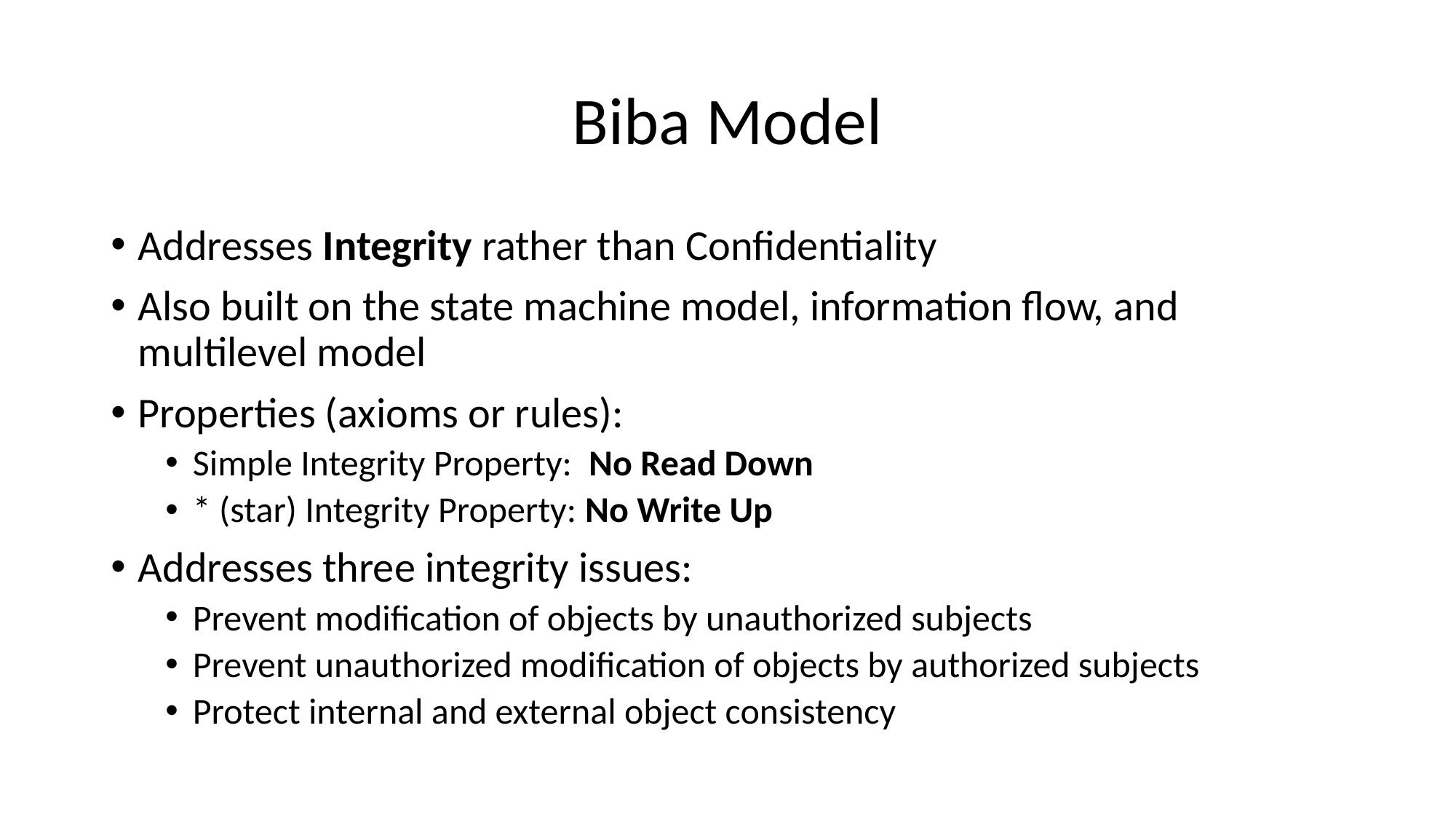

# Biba Model
Addresses Integrity rather than Confidentiality
Also built on the state machine model, information flow, and multilevel model
Properties (axioms or rules):
Simple Integrity Property:  No Read Down
* (star) Integrity Property: No Write Up
Addresses three integrity issues:
Prevent modification of objects by unauthorized subjects
Prevent unauthorized modification of objects by authorized subjects
Protect internal and external object consistency